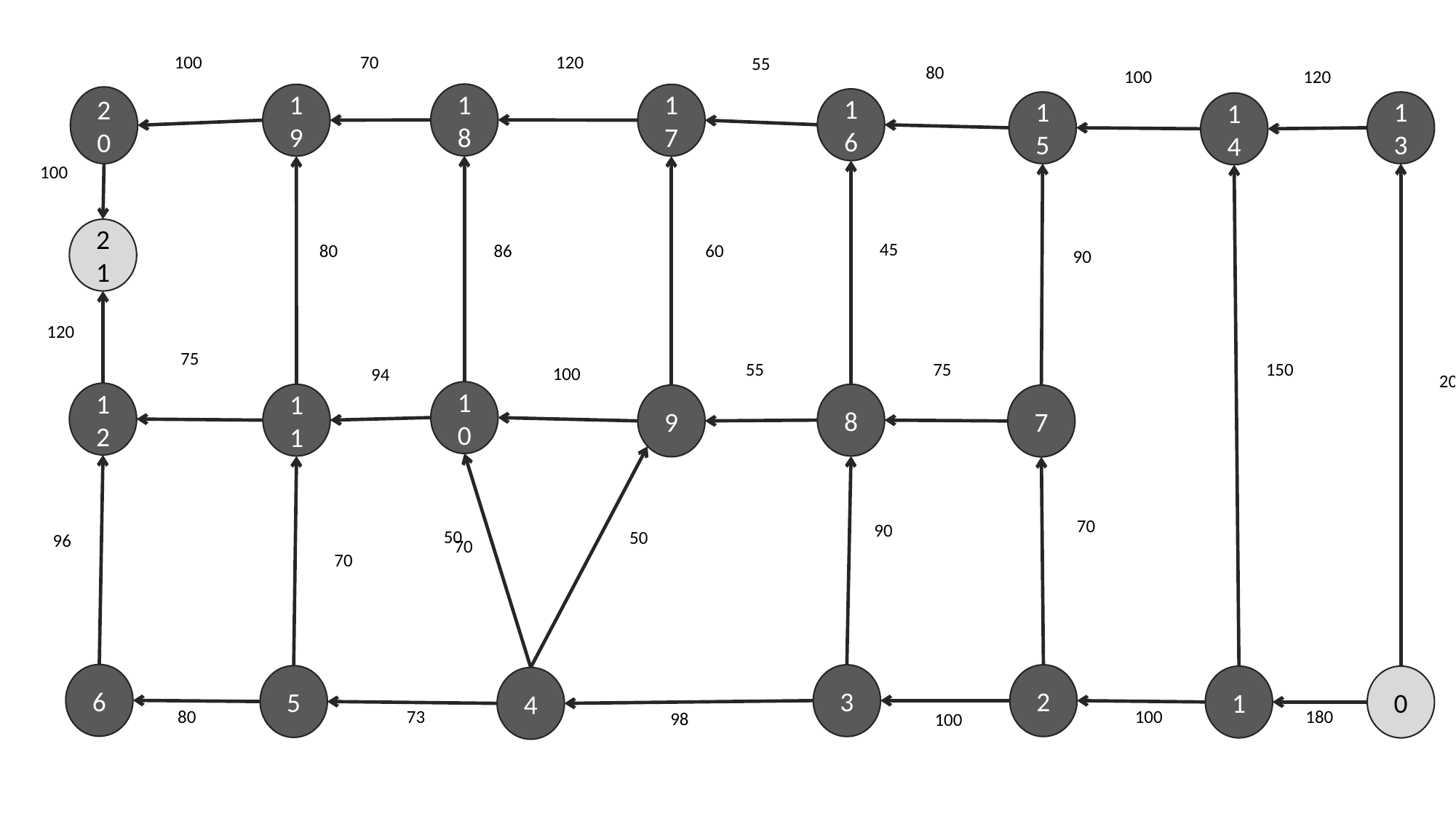

100
70
120
55
80
100
120
18
19
17
20
16
15
13
14
100
21
45
86
60
80
90
120
75
55
75
150
100
94
200
10
12
11
8
9
7
70
90
50
50
96
6
3
2
5
1
0
4
73
80
100
180
98
100
70
70